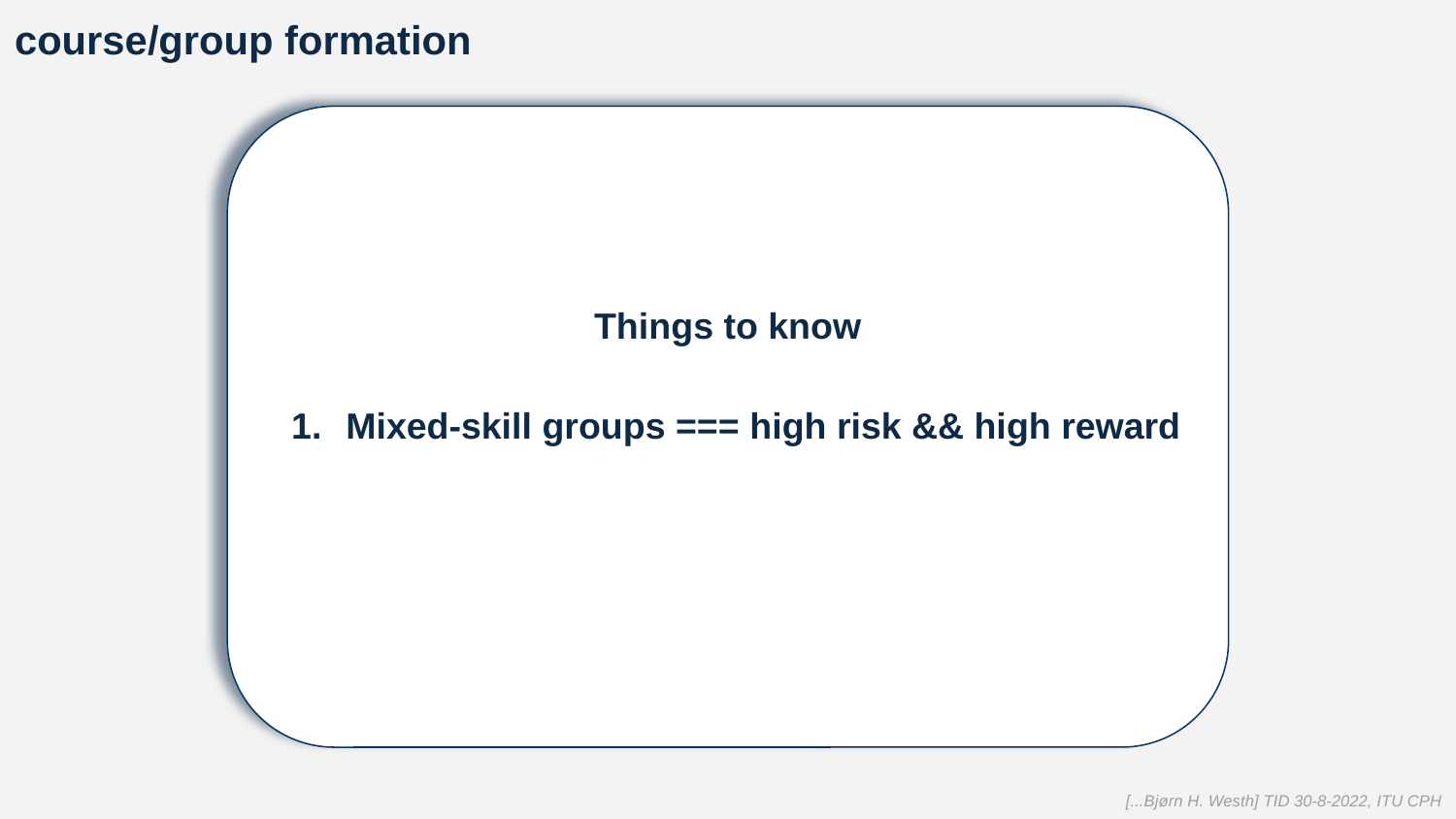

course/group formation

Things to know

Mixed-skill groups === high risk && high reward

[...Bjørn H. Westh] TID 30-8-2022, ITU CPH